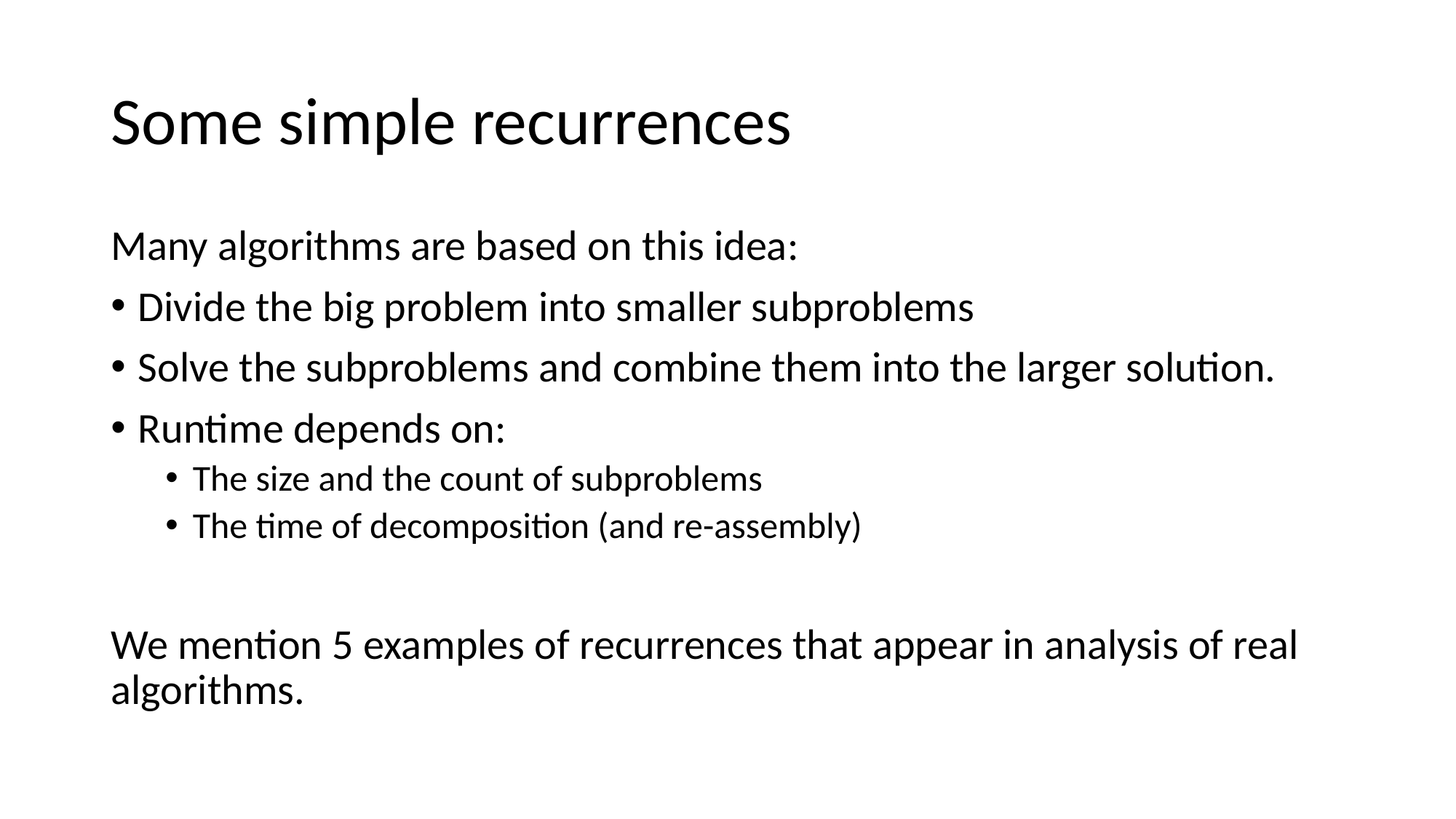

# Some simple recurrences
Many algorithms are based on this idea:
Divide the big problem into smaller subproblems
Solve the subproblems and combine them into the larger solution.
Runtime depends on:
The size and the count of subproblems
The time of decomposition (and re-assembly)

We mention 5 examples of recurrences that appear in analysis of real algorithms.